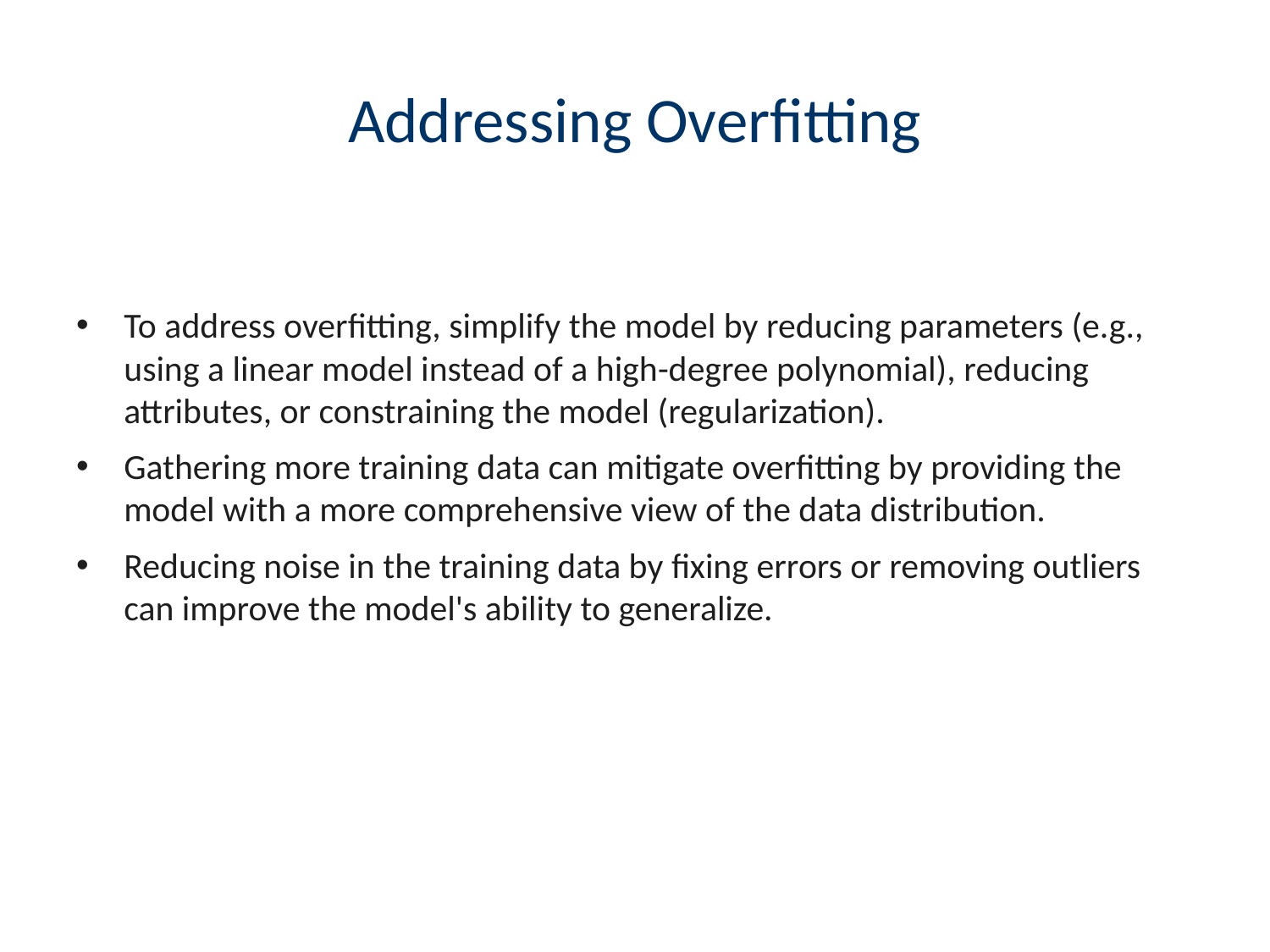

# Addressing Overfitting

To address overfitting, simplify the model by reducing parameters (e.g., using a linear model instead of a high-degree polynomial), reducing attributes, or constraining the model (regularization).
Gathering more training data can mitigate overfitting by providing the model with a more comprehensive view of the data distribution.
Reducing noise in the training data by fixing errors or removing outliers can improve the model's ability to generalize.